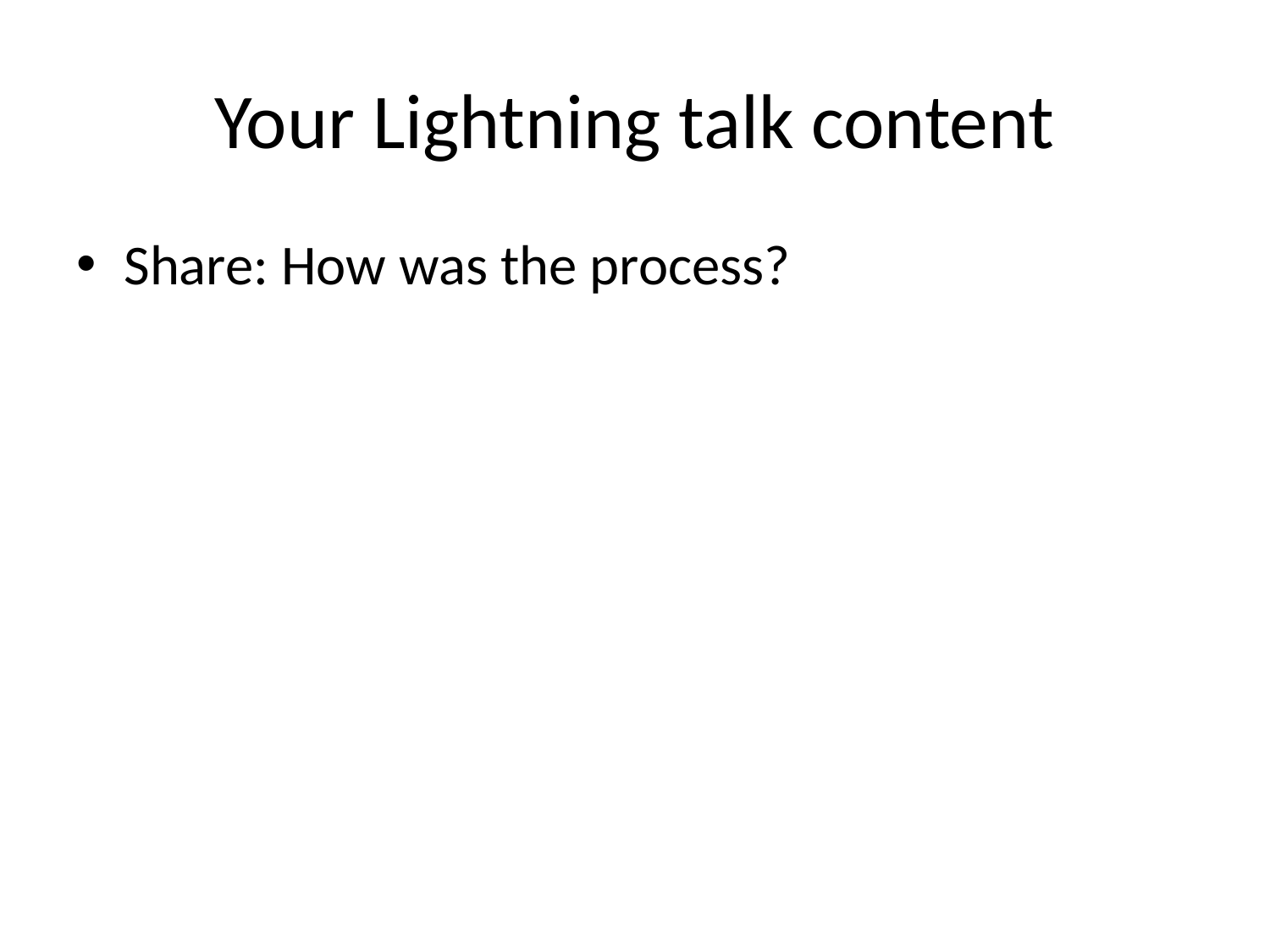

# Your Lightning talk content
Share: How was the process?